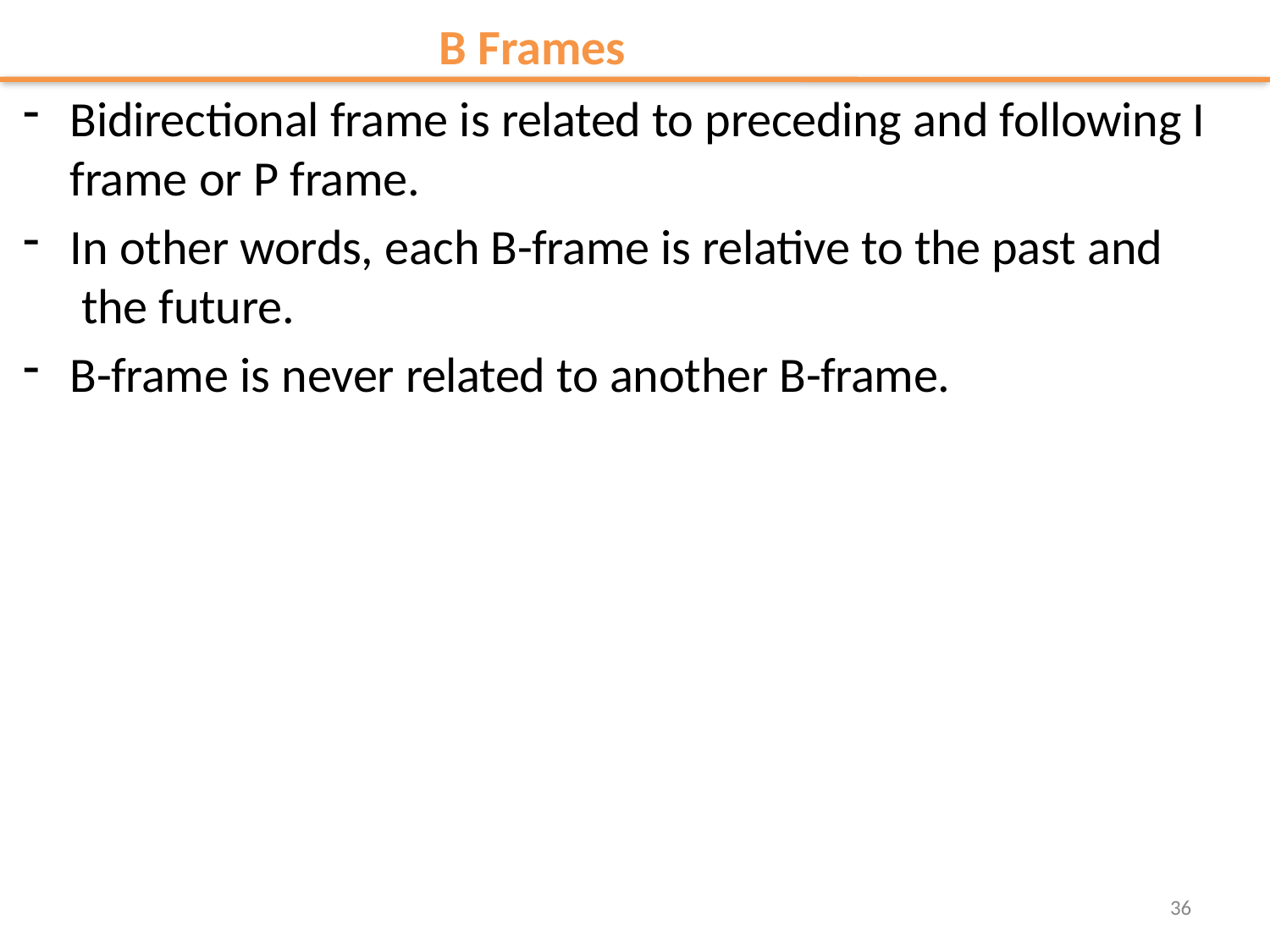

B Frames
Bidirectional frame is related to preceding and following I  frame or P frame.
In other words, each B-frame is relative to the past and  the future.
B-frame is never related to another B-frame.
36